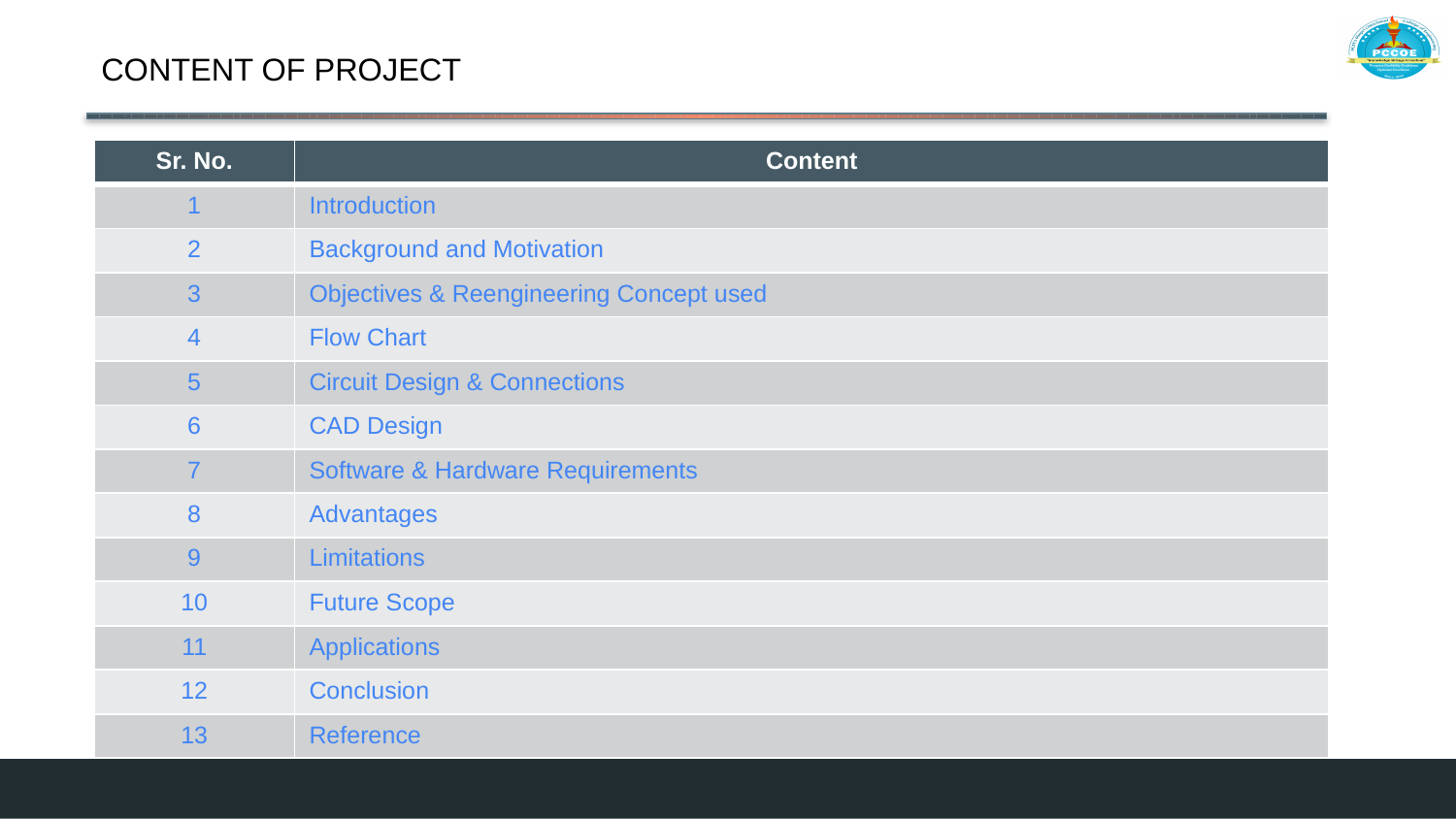

# CONTENT OF PROJECT
| Sr. No. | Content |
| --- | --- |
| 1 | Introduction |
| 2 | Background and Motivation |
| 3 | Objectives & Reengineering Concept used |
| 4 | Flow Chart |
| 5 | Circuit Design & Connections |
| 6 | CAD Design |
| 7 | Software & Hardware Requirements |
| 8 | Advantages |
| 9 | Limitations |
| 10 | Future Scope |
| 11 | Applications |
| 12 | Conclusion |
| 13 | Reference |